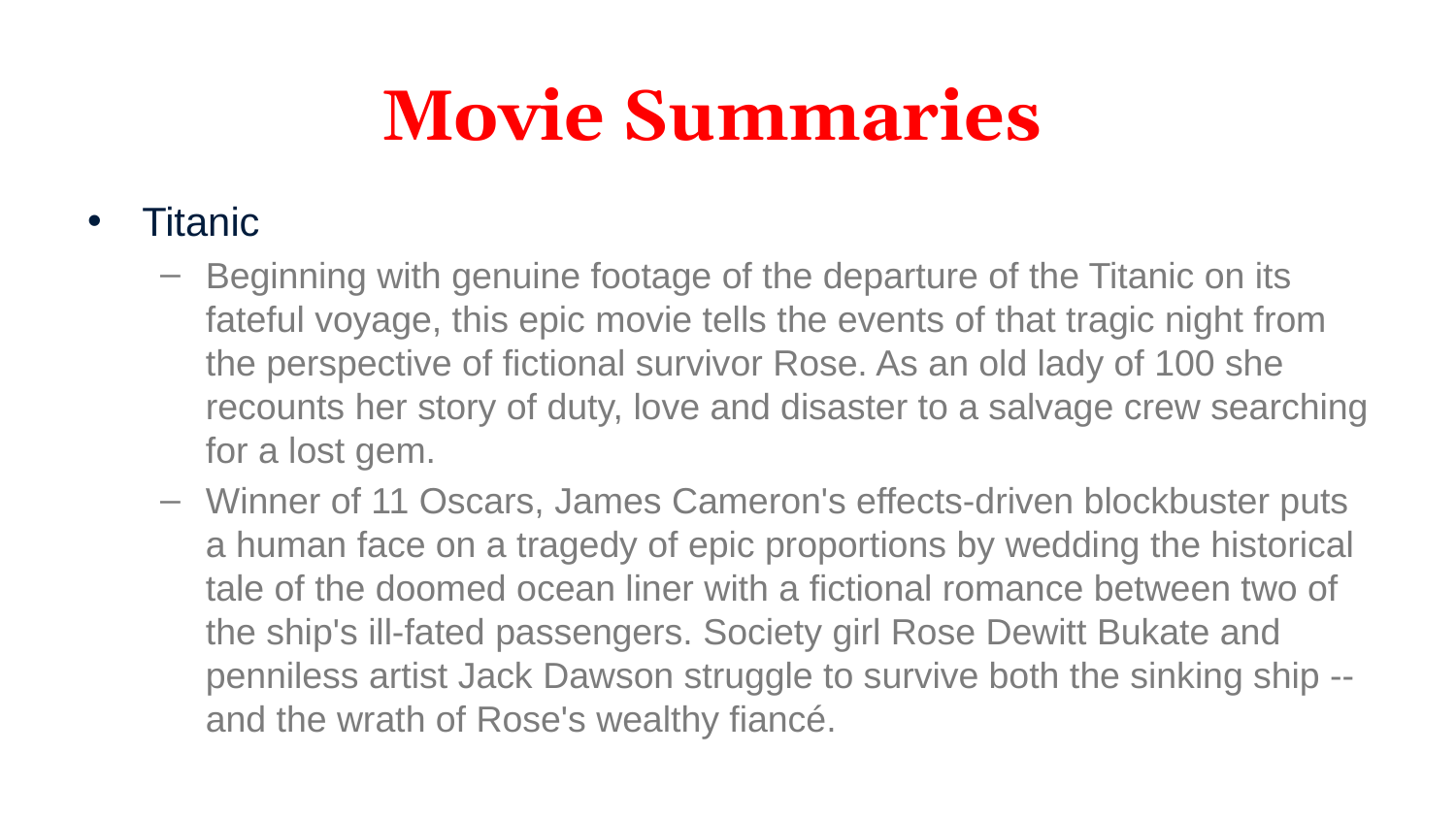

# Movie Summaries
Titanic
Beginning with genuine footage of the departure of the Titanic on its fateful voyage, this epic movie tells the events of that tragic night from the perspective of fictional survivor Rose. As an old lady of 100 she recounts her story of duty, love and disaster to a salvage crew searching for a lost gem.
Winner of 11 Oscars, James Cameron's effects-driven blockbuster puts a human face on a tragedy of epic proportions by wedding the historical tale of the doomed ocean liner with a fictional romance between two of the ship's ill-fated passengers. Society girl Rose Dewitt Bukate and penniless artist Jack Dawson struggle to survive both the sinking ship -- and the wrath of Rose's wealthy fiancé.